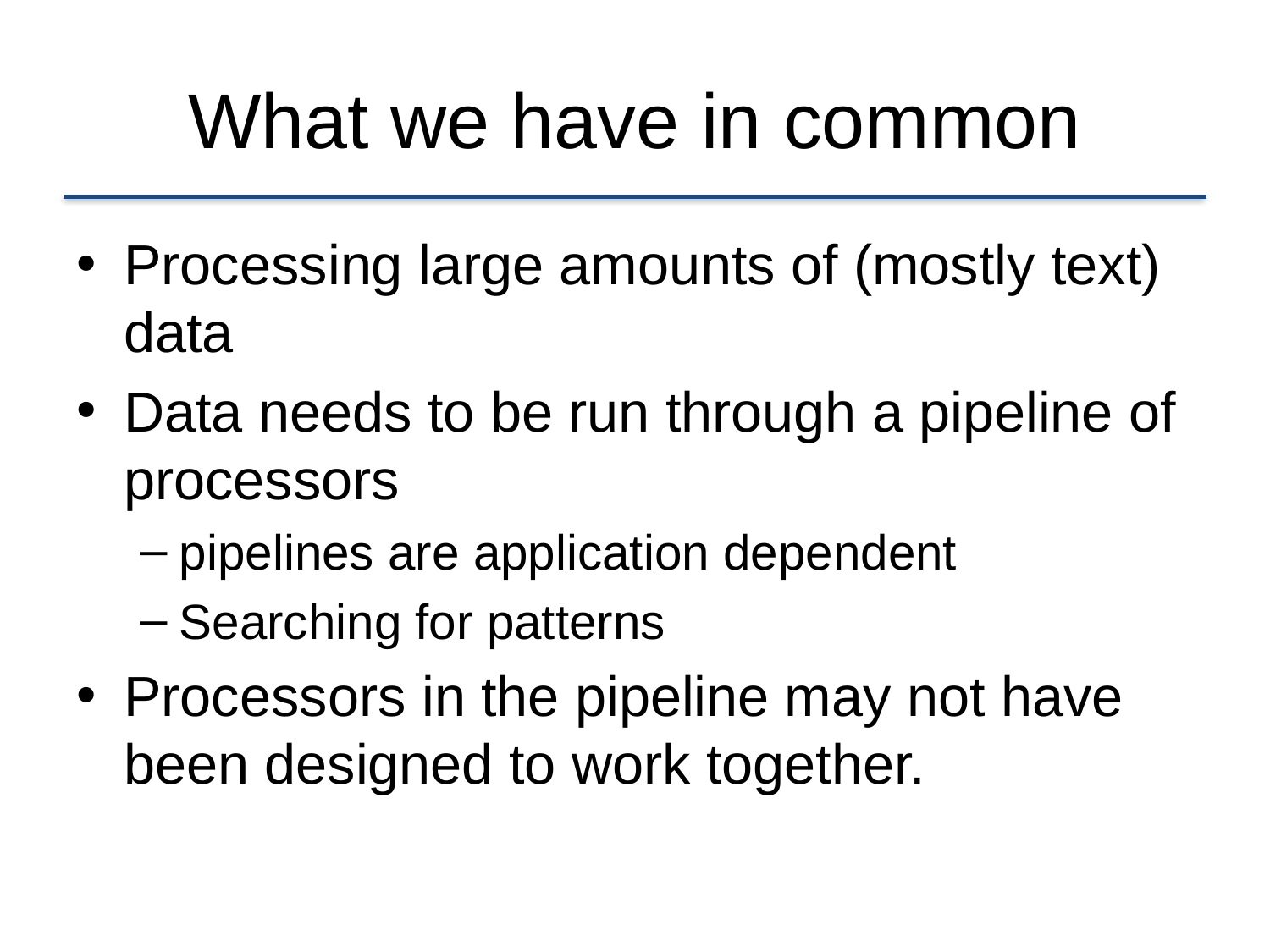

# What we have in common
Processing large amounts of (mostly text) data
Data needs to be run through a pipeline of processors
pipelines are application dependent
Searching for patterns
Processors in the pipeline may not have been designed to work together.